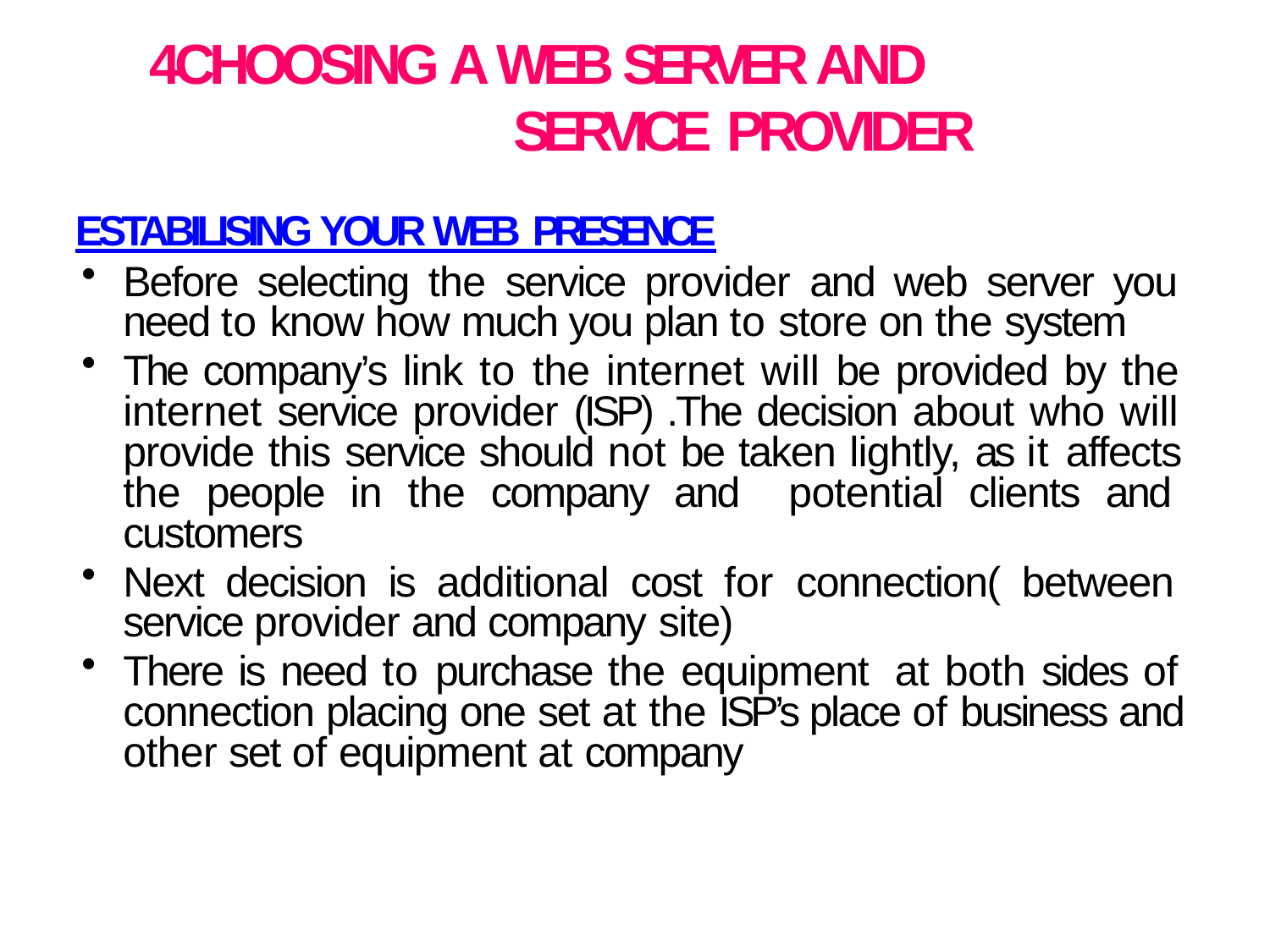

# 4CHOOSING A WEB SERVER AND SERVICE  PROVIDER
ESTABILISING YOUR WEB PRESENCE
Before selecting the service provider and web server you  need to know how much you plan to store on the system
The company’s link to the internet will be provided by the  internet service provider (ISP) .The decision about who will  provide this service should not be taken lightly, as it affects  the people in the company and  potential clients and  customers
Next decision is additional cost for connection( between  service provider and company site)
There is need to purchase the equipment at both sides of  connection placing one set at the ISP’s place of business and  other set of equipment at company